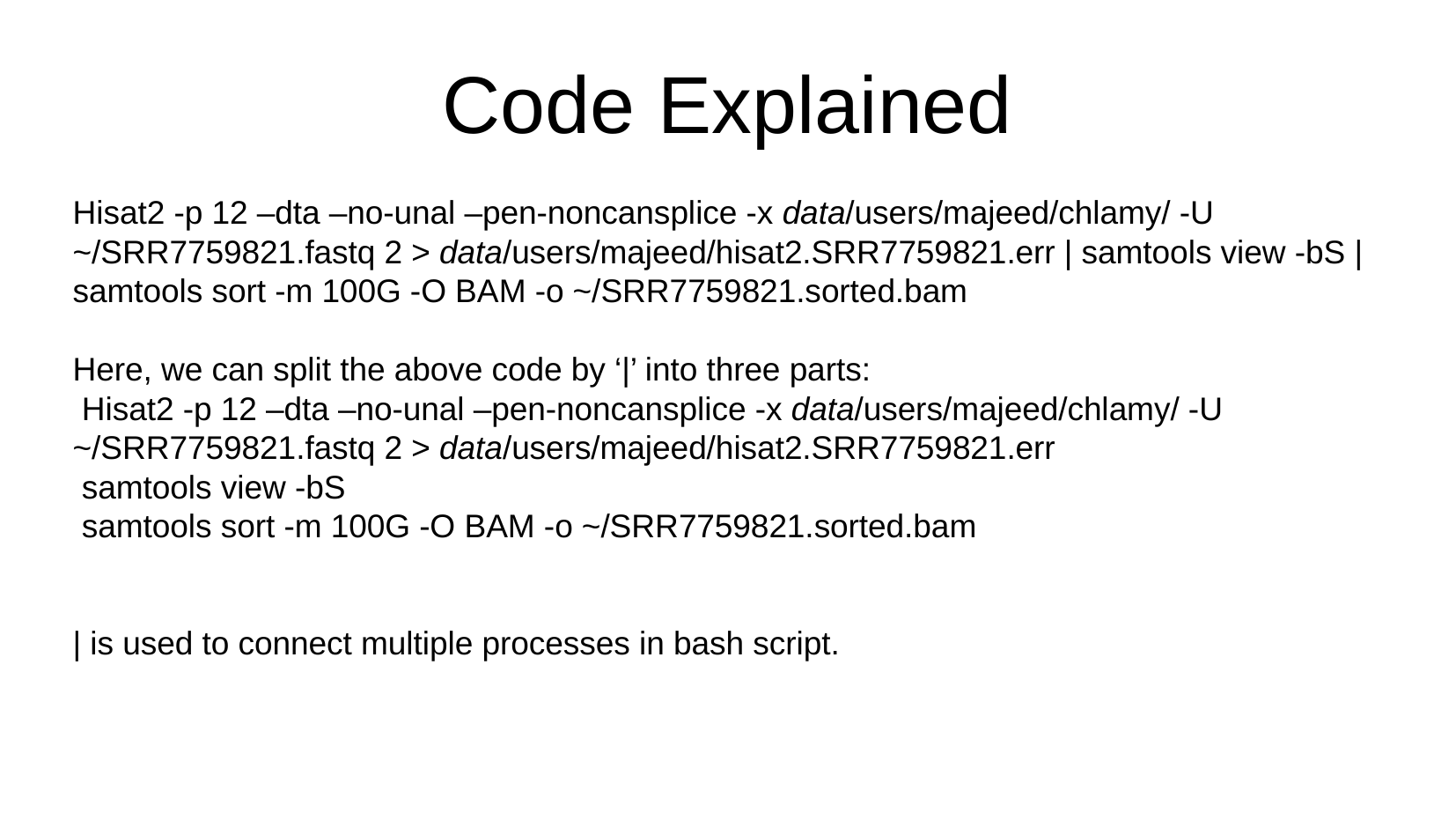

# Code Explained
Hisat2 -p 12 –dta –no-unal –pen-noncansplice -x data/users/majeed/chlamy/ -U ~/SRR7759821.fastq 2 > data/users/majeed/hisat2.SRR7759821.err | samtools view -bS | samtools sort -m 100G -O BAM -o ~/SRR7759821.sorted.bam

Here, we can split the above code by ‘|’ into three parts:
 Hisat2 -p 12 –dta –no-unal –pen-noncansplice -x data/users/majeed/chlamy/ -U ~/SRR7759821.fastq 2 > data/users/majeed/hisat2.SRR7759821.err
 samtools view -bS
 samtools sort -m 100G -O BAM -o ~/SRR7759821.sorted.bam

| is used to connect multiple processes in bash script.